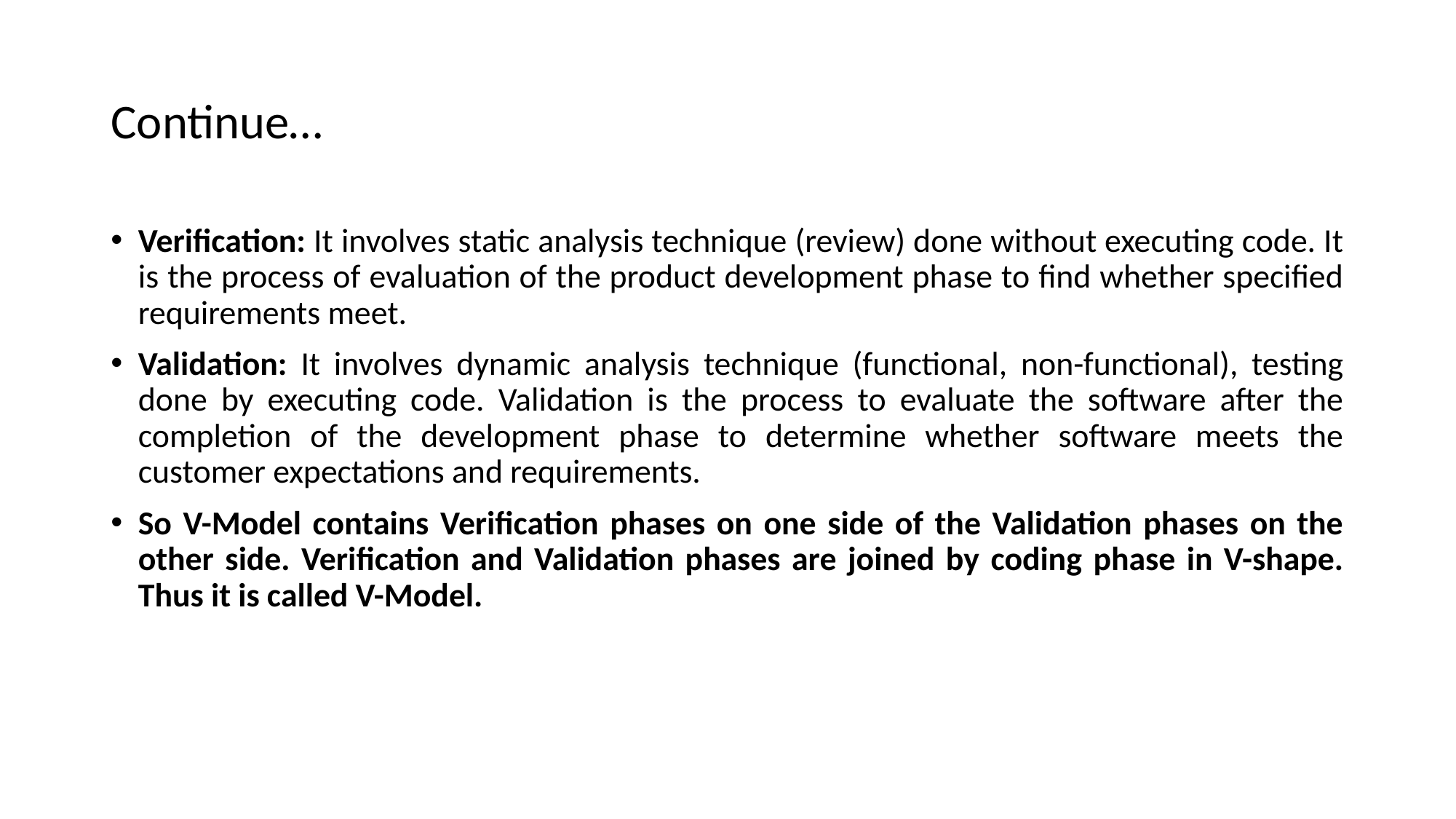

# Continue…
Verification: It involves static analysis technique (review) done without executing code. It is the process of evaluation of the product development phase to find whether specified requirements meet.
Validation: It involves dynamic analysis technique (functional, non-functional), testing done by executing code. Validation is the process to evaluate the software after the completion of the development phase to determine whether software meets the customer expectations and requirements.
So V-Model contains Verification phases on one side of the Validation phases on the other side. Verification and Validation phases are joined by coding phase in V-shape. Thus it is called V-Model.